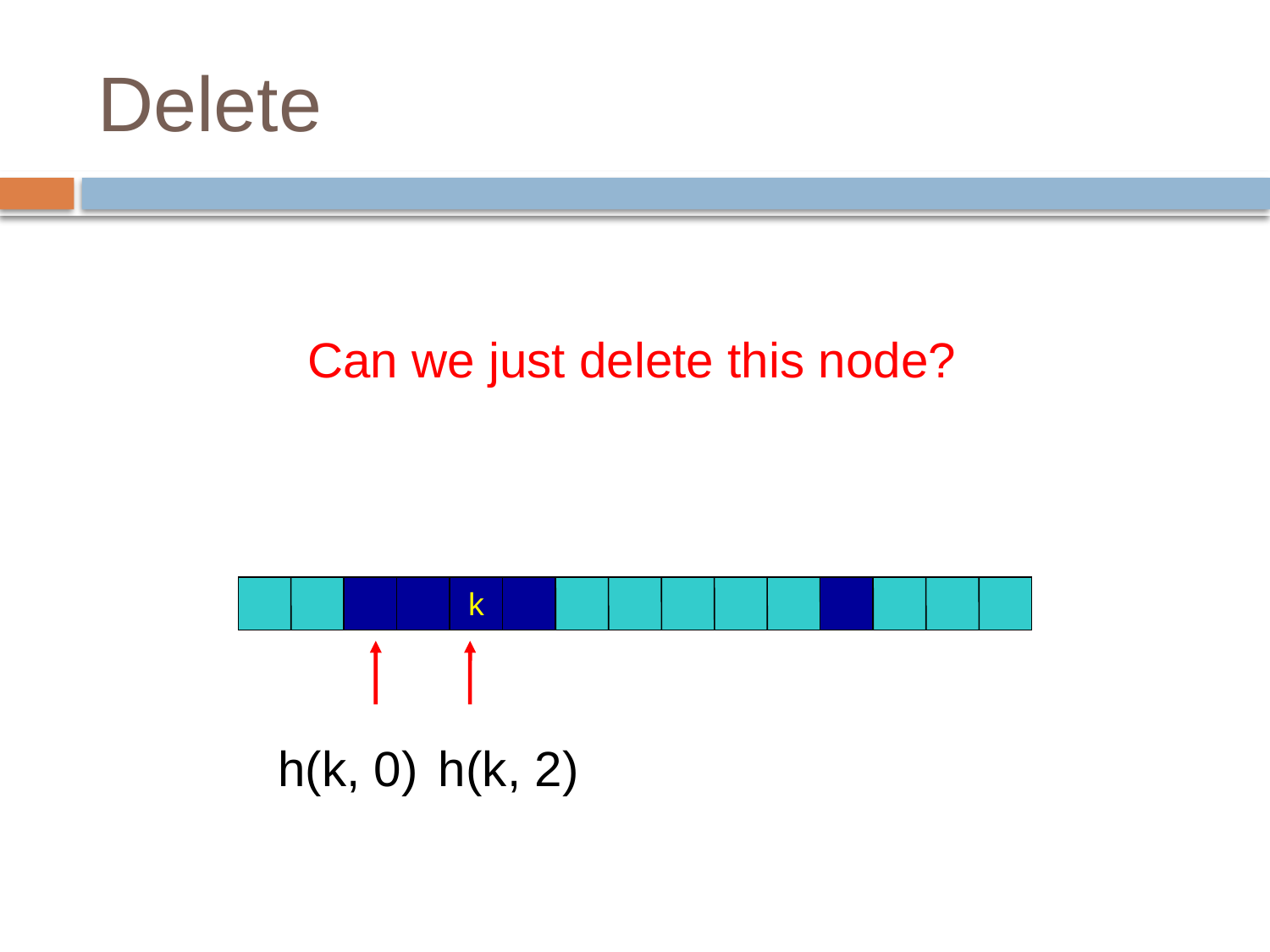

# Delete
Can we just delete this node?

k

h(k, 0)
h(k, 2)